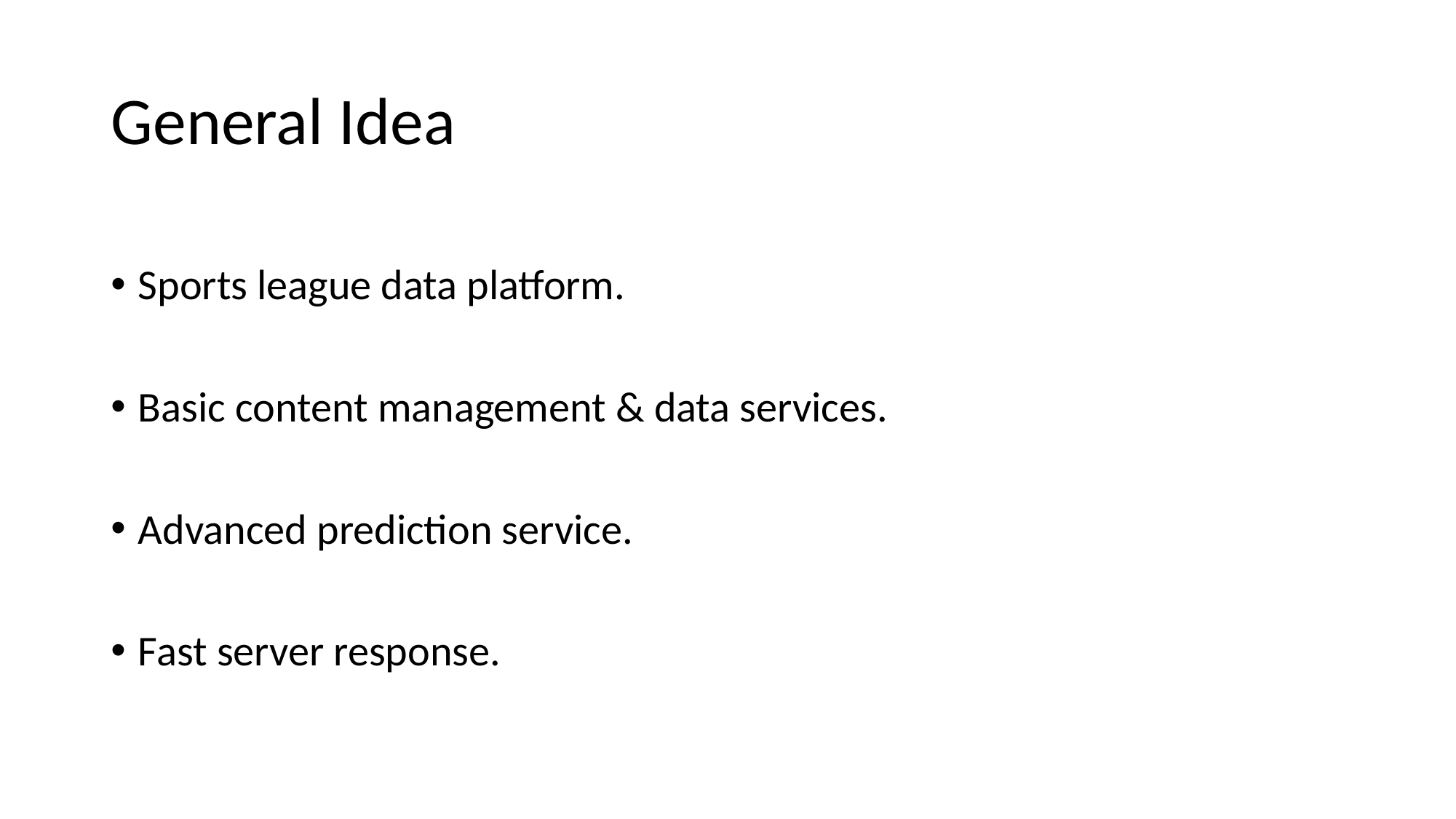

# General Idea
Sports league data platform.

Basic content management & data services.

Advanced prediction service.

Fast server response.